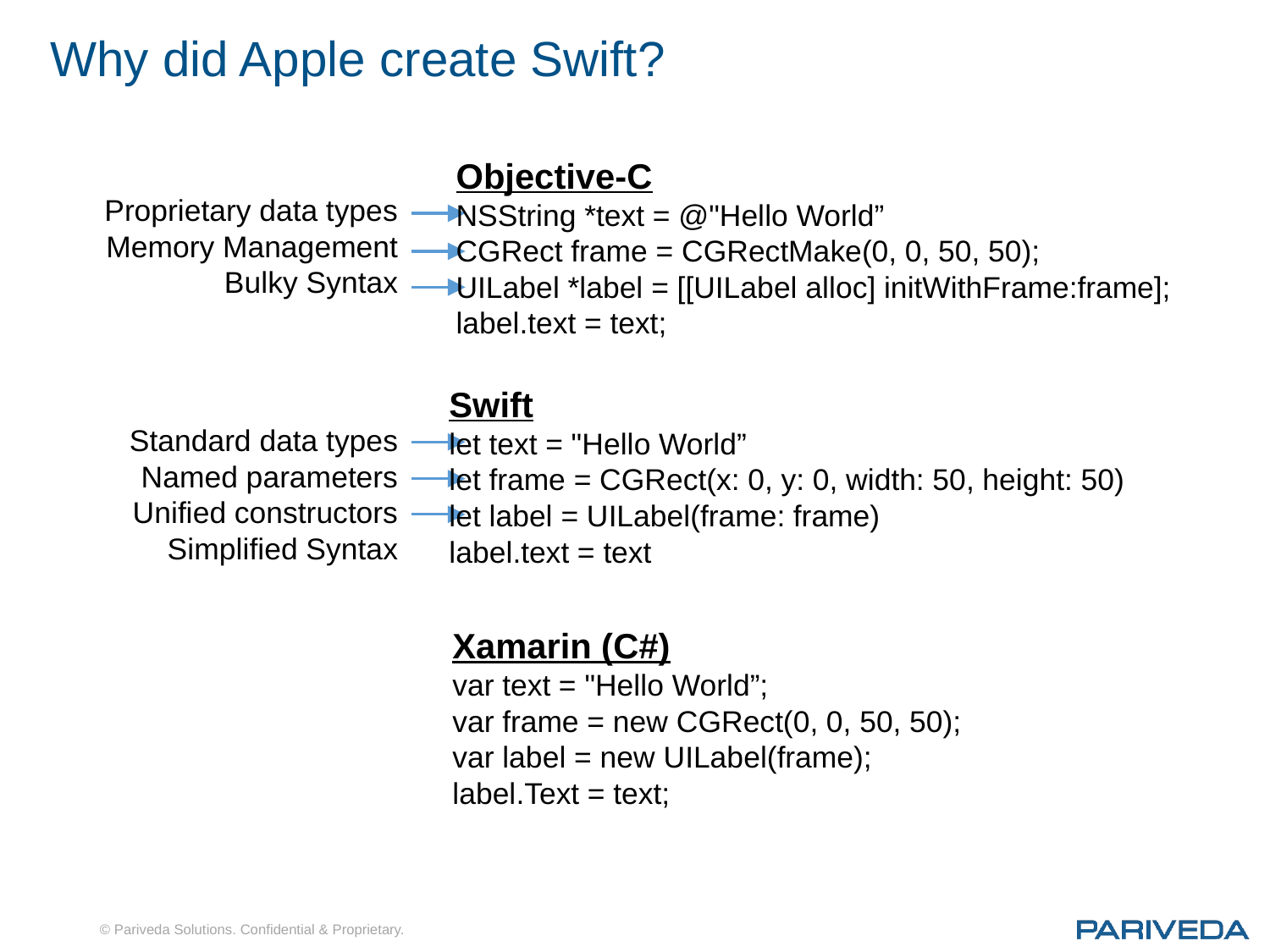

# Why did Apple create Swift?
Objective-C
NSString *text = @"Hello World”
CGRect frame = CGRectMake(0, 0, 50, 50);
UILabel *label = [[UILabel alloc] initWithFrame:frame];
label.text = text;
Proprietary data types
Memory Management
Bulky Syntax
Swift
let text = "Hello World”
let frame = CGRect(x: 0, y: 0, width: 50, height: 50)
let label = UILabel(frame: frame)
label.text = text
Standard data types
Named parameters
Unified constructors
Simplified Syntax
Xamarin (C#)
var text = "Hello World”;
var frame = new CGRect(0, 0, 50, 50);
var label = new UILabel(frame);
label.Text = text;